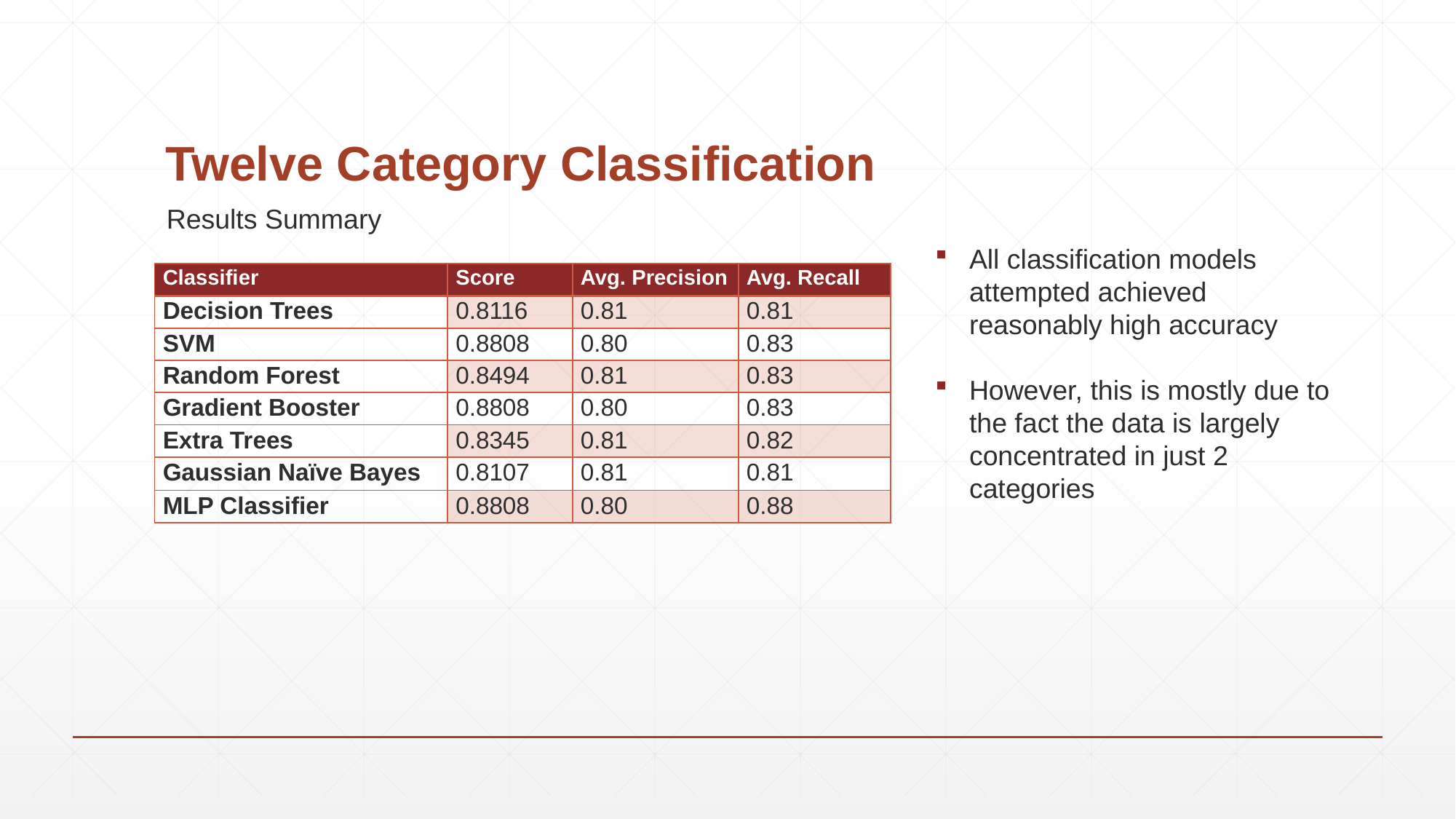

# Twelve Category Classification
Results Summary

All classification models attempted achieved reasonably high accuracy

However, this is mostly due to the fact the data is largely concentrated in just 2 categories
| Classifier | Score | Avg. Precision | Avg. Recall |
| --- | --- | --- | --- |
| Decision Trees | 0.8116 | 0.81 | 0.81 |
| SVM | 0.8808 | 0.80 | 0.83 |
| Random Forest | 0.8494 | 0.81 | 0.83 |
| Gradient Booster | 0.8808 | 0.80 | 0.83 |
| Extra Trees | 0.8345 | 0.81 | 0.82 |
| Gaussian Naïve Bayes | 0.8107 | 0.81 | 0.81 |
| MLP Classifier | 0.8808 | 0.80 | 0.88 |